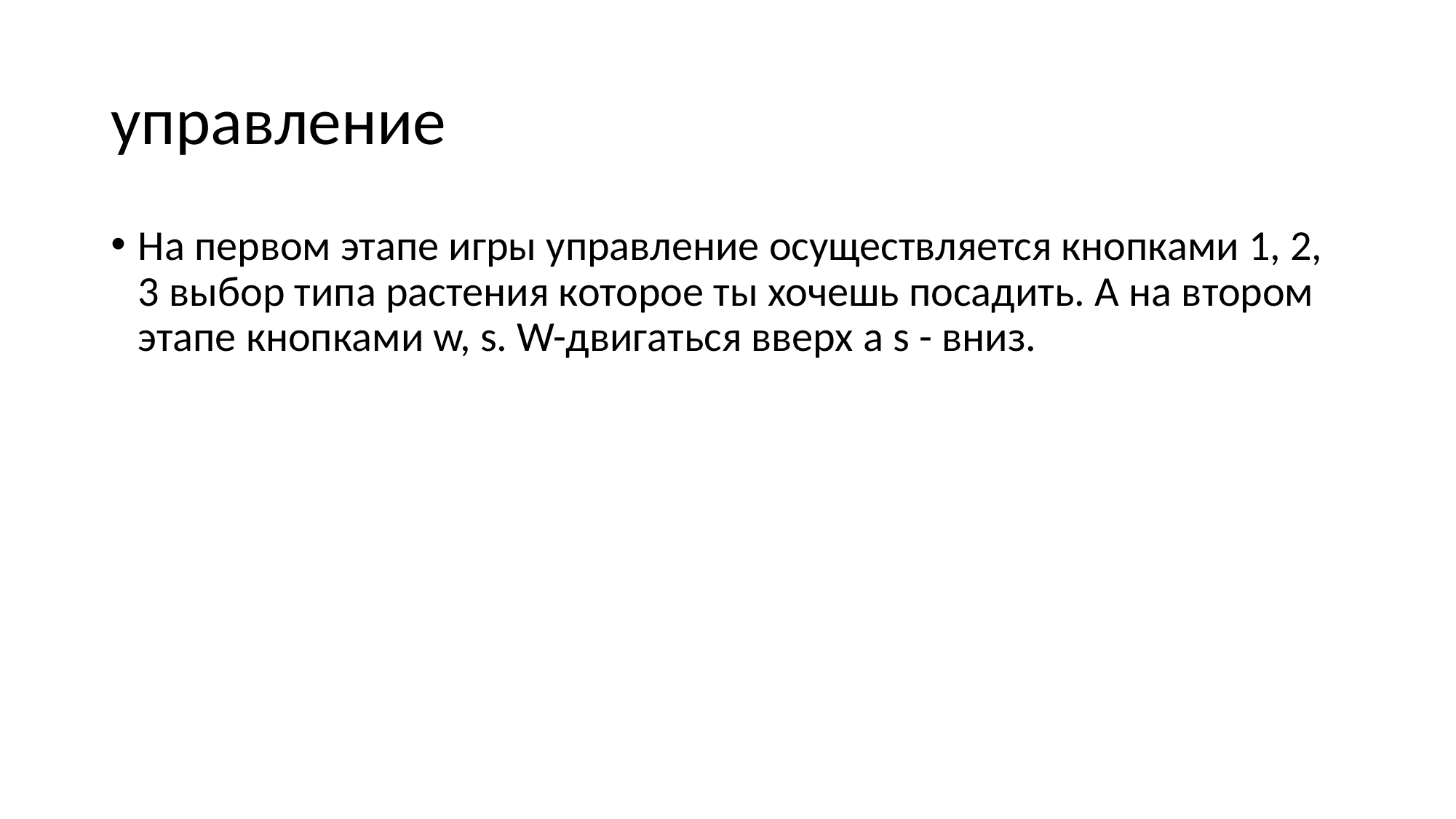

# управление
На первом этапе игры управление осуществляется кнопками 1, 2, 3 выбор типа растения которое ты хочешь посадить. А на втором этапе кнопками w, s. W-двигаться вверх а s - вниз.